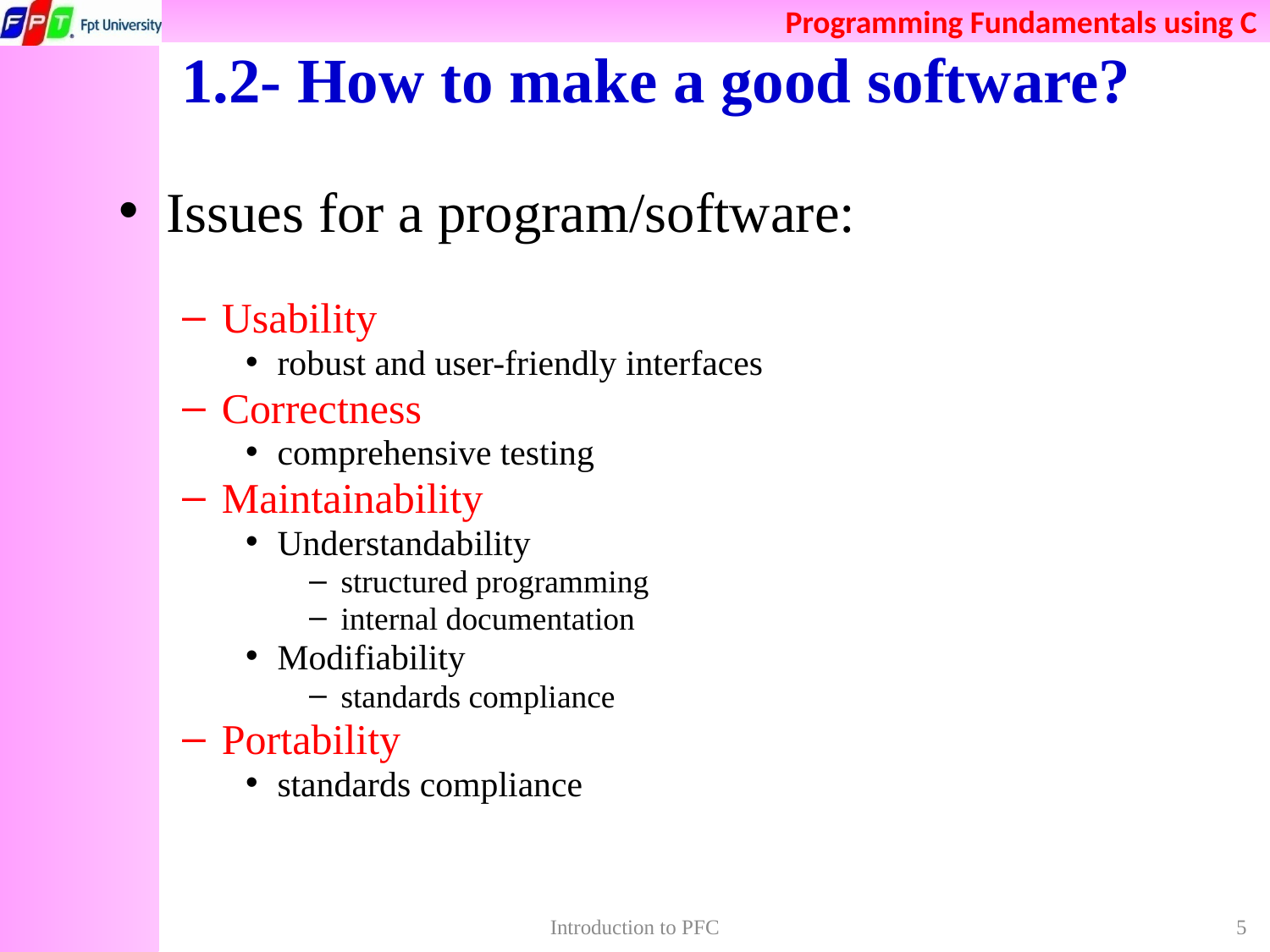

# 1.2- How to make a good software?
Issues for a program/software:

Usability
robust and user-friendly interfaces
Correctness
comprehensive testing
Maintainability
Understandability
structured programming
internal documentation
Modifiability
standards compliance
Portability
standards compliance
Introduction to PFC
5